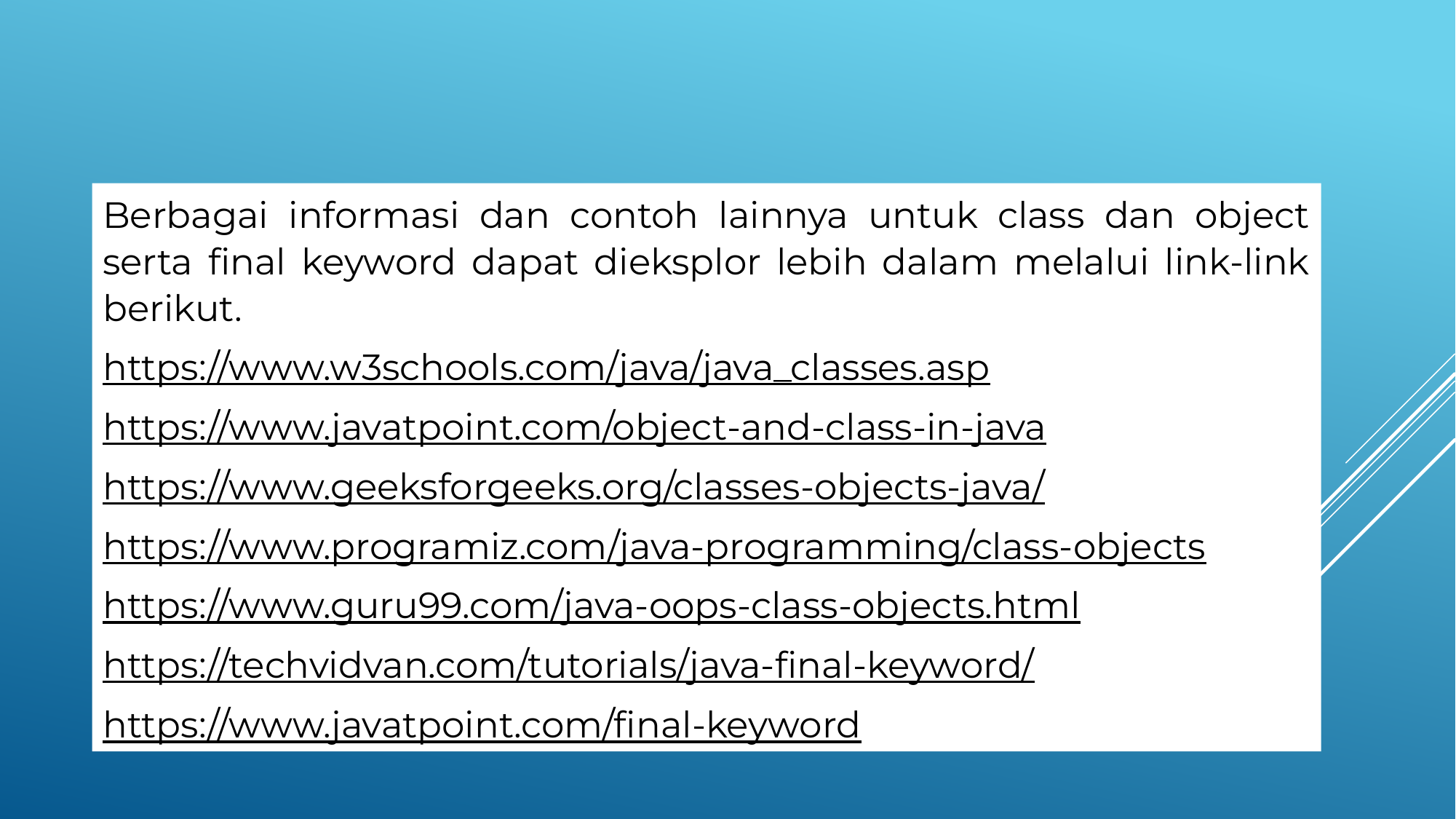

Berbagai informasi dan contoh lainnya untuk class dan object serta final keyword dapat dieksplor lebih dalam melalui link-link berikut.
https://www.w3schools.com/java/java_classes.asp
https://www.javatpoint.com/object-and-class-in-java
https://www.geeksforgeeks.org/classes-objects-java/
https://www.programiz.com/java-programming/class-objects
https://www.guru99.com/java-oops-class-objects.html
https://techvidvan.com/tutorials/java-final-keyword/
https://www.javatpoint.com/final-keyword